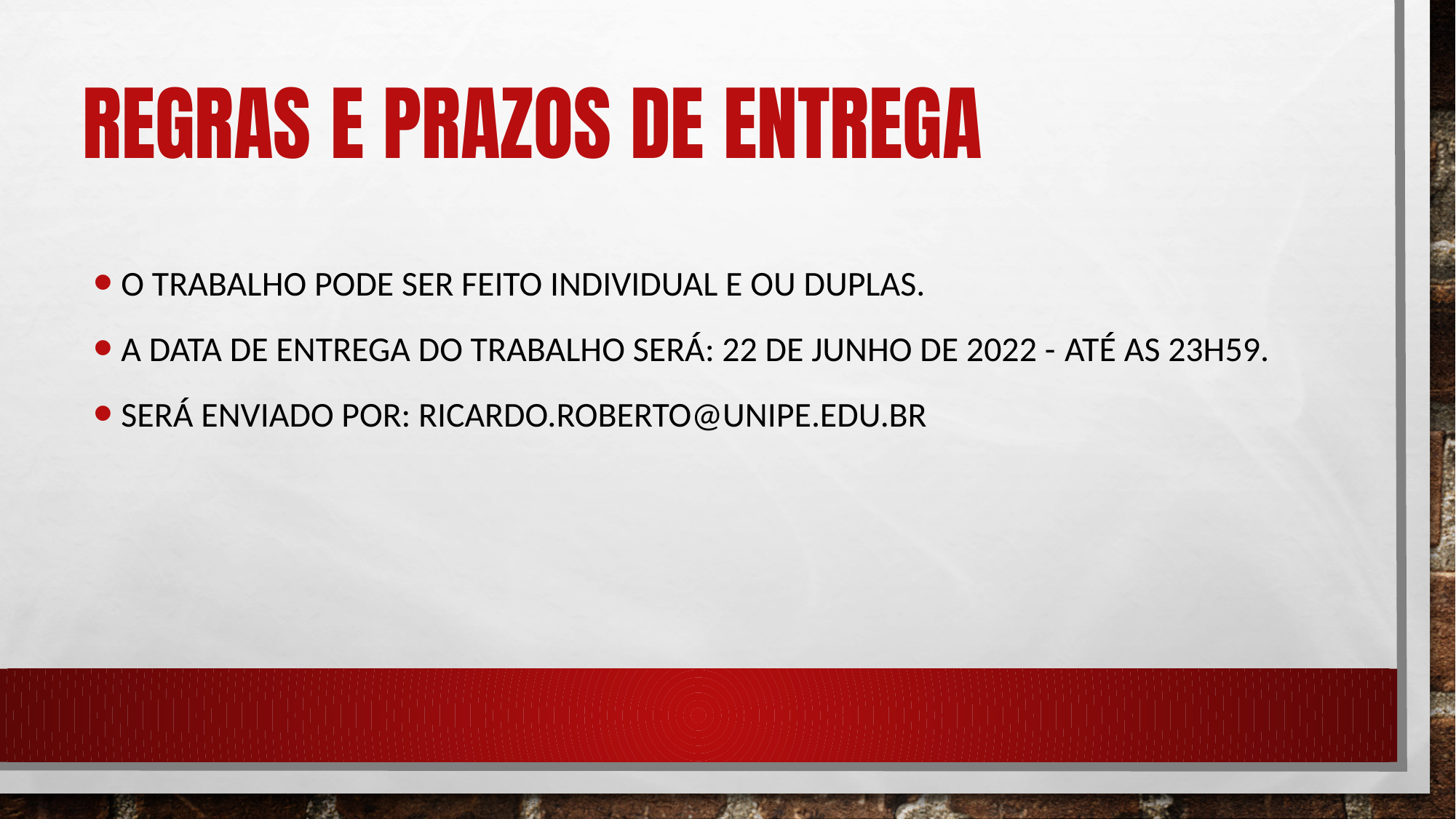

# Regras e prazos de entrega
O trabalho pode ser feito individual e ou duplas.
A data de entrega do trabalho será: 22 de junho de 2022 - até as 23h59.
Será enviado por: ricardo.roberto@unipe.edu.br